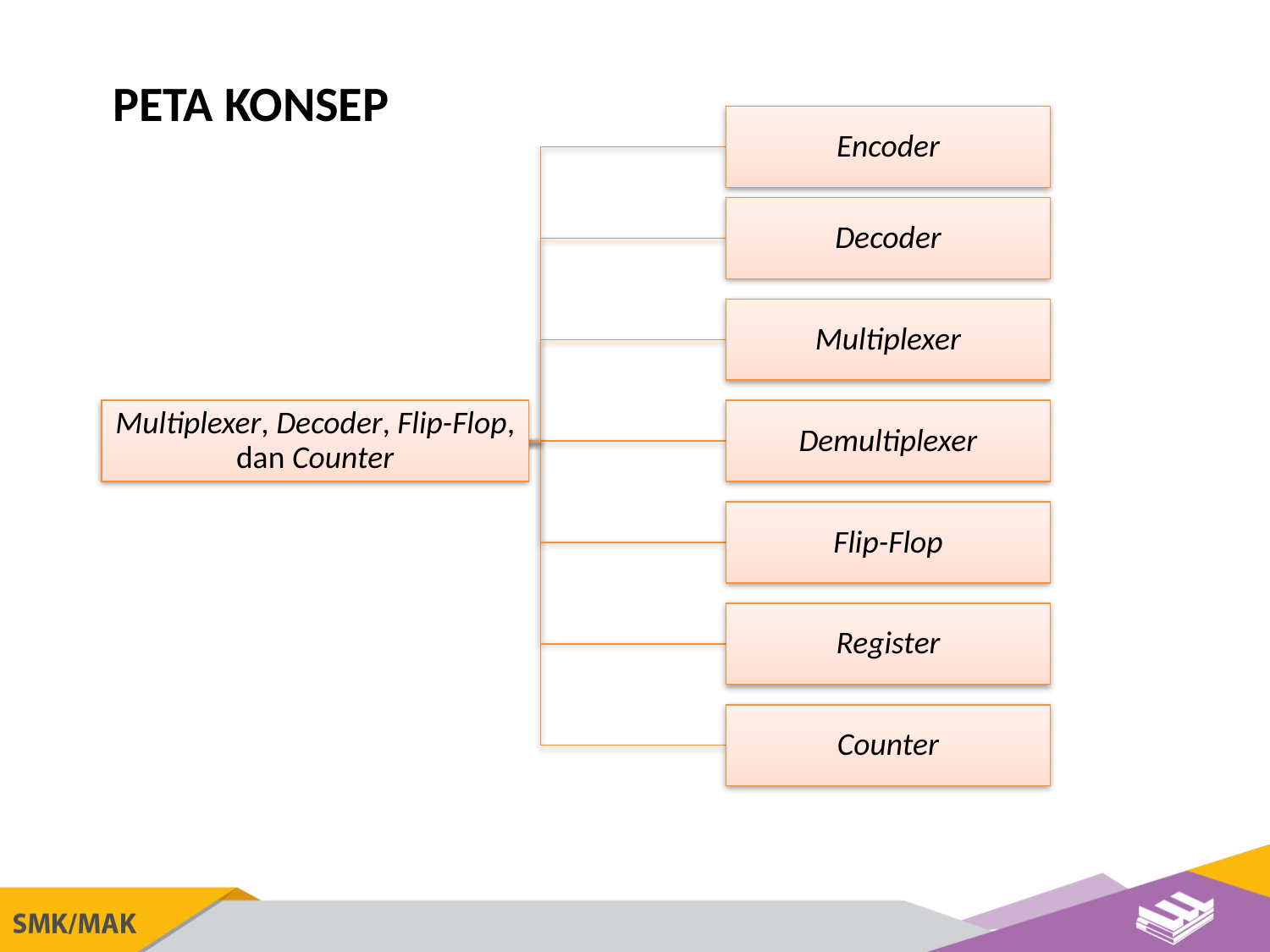

PETA KONSEP

Multiplexer, Decoder, Flip-Flop, dan Counter
Encoder
Decoder
Multiplexer
Demultiplexer
Flip-Flop
Register
Counter